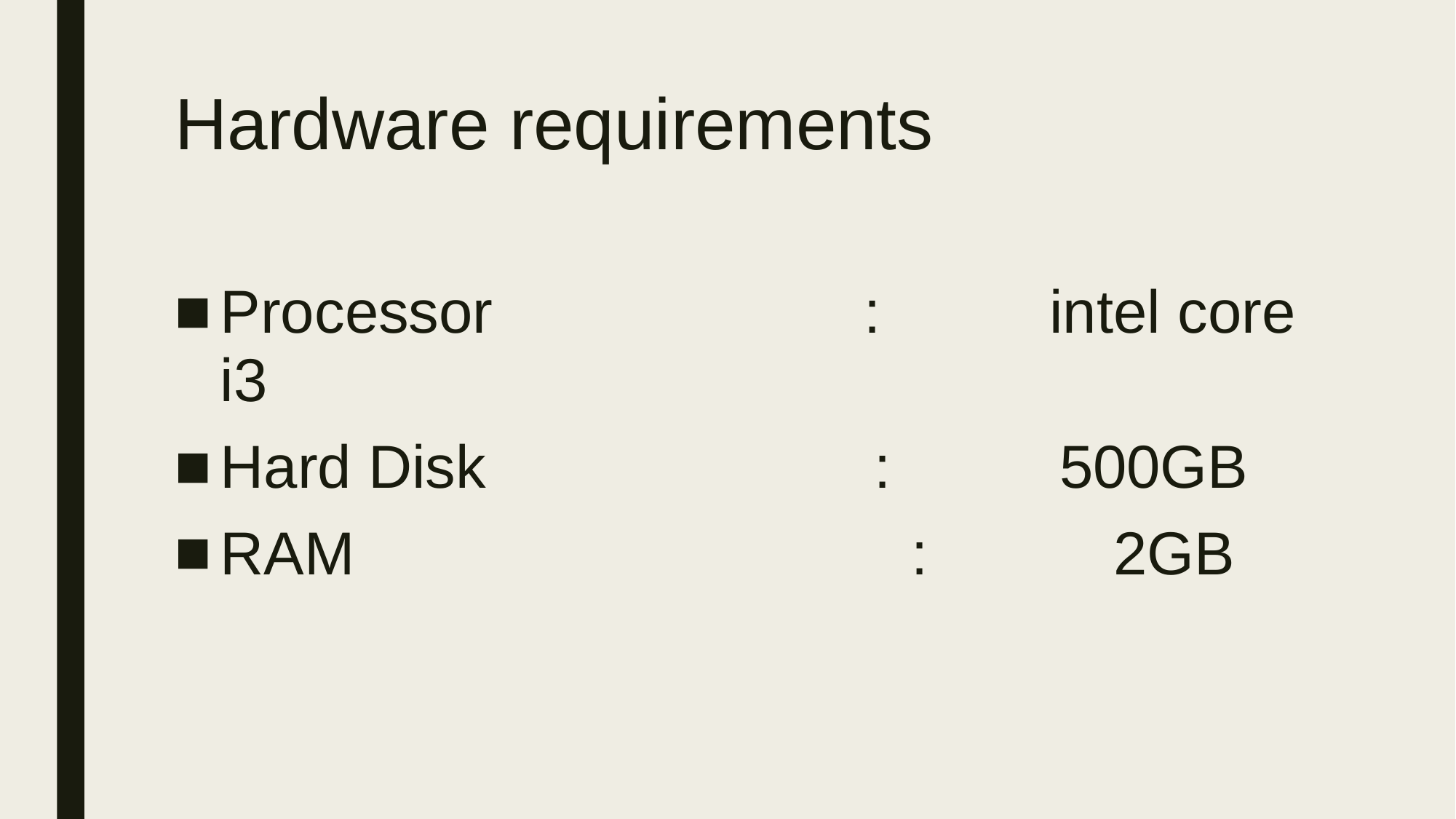

# Hardware requirements
Processor                      :          intel core i3
Hard Disk                       :          500GB
RAM                                 :           2GB